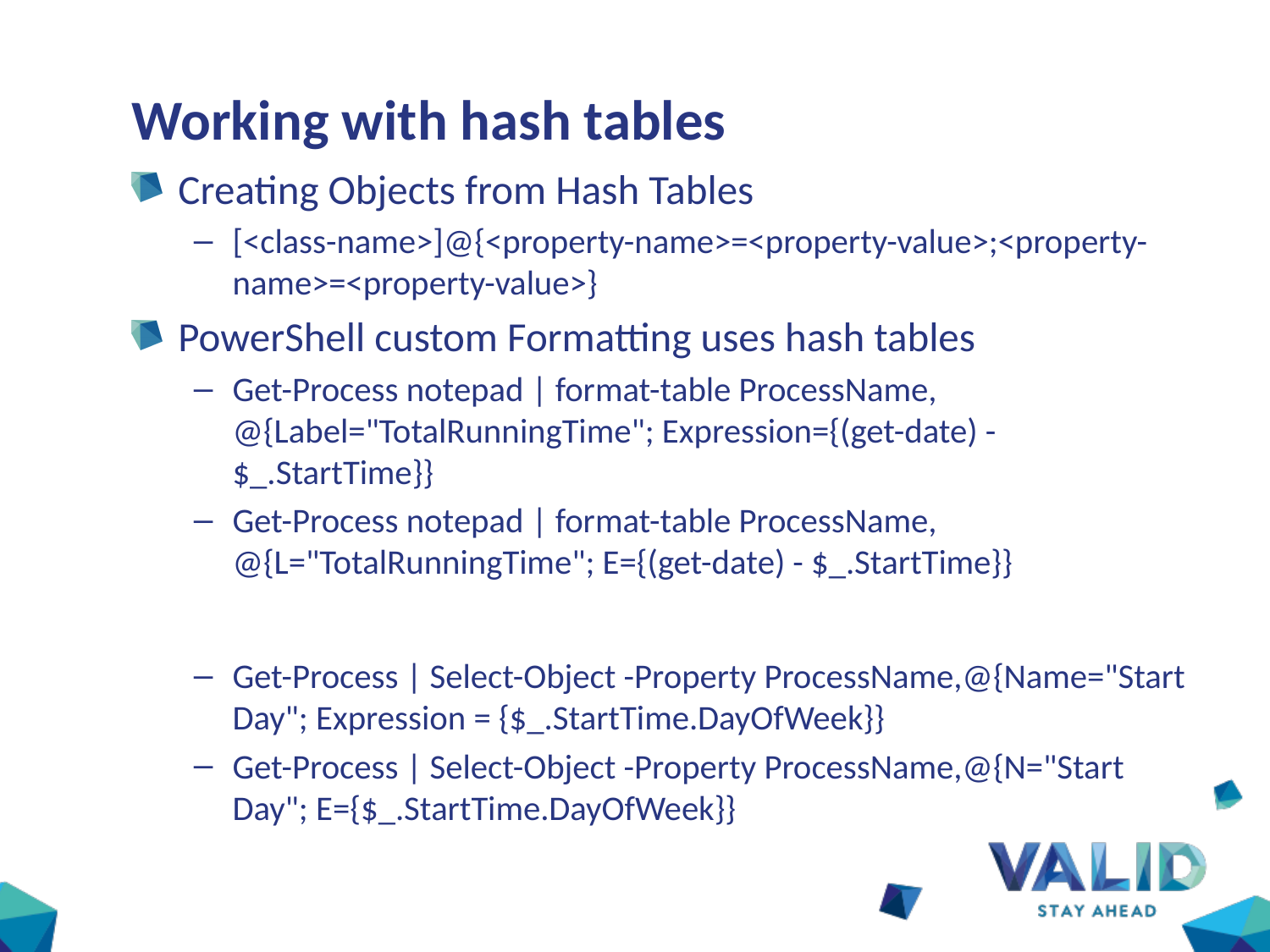

# Working with hash tables
Creating Objects from Hash Tables
[<class-name>]@{<property-name>=<property-value>;<property-name>=<property-value>}
PowerShell custom Formatting uses hash tables
Get-Process notepad | format-table ProcessName, @{Label="TotalRunningTime"; Expression={(get-date) - $_.StartTime}}
Get-Process notepad | format-table ProcessName, @{L="TotalRunningTime"; E={(get-date) - $_.StartTime}}

Get-Process | Select-Object -Property ProcessName,@{Name="Start Day"; Expression = {$_.StartTime.DayOfWeek}}
Get-Process | Select-Object -Property ProcessName,@{N="Start Day"; E={$_.StartTime.DayOfWeek}}